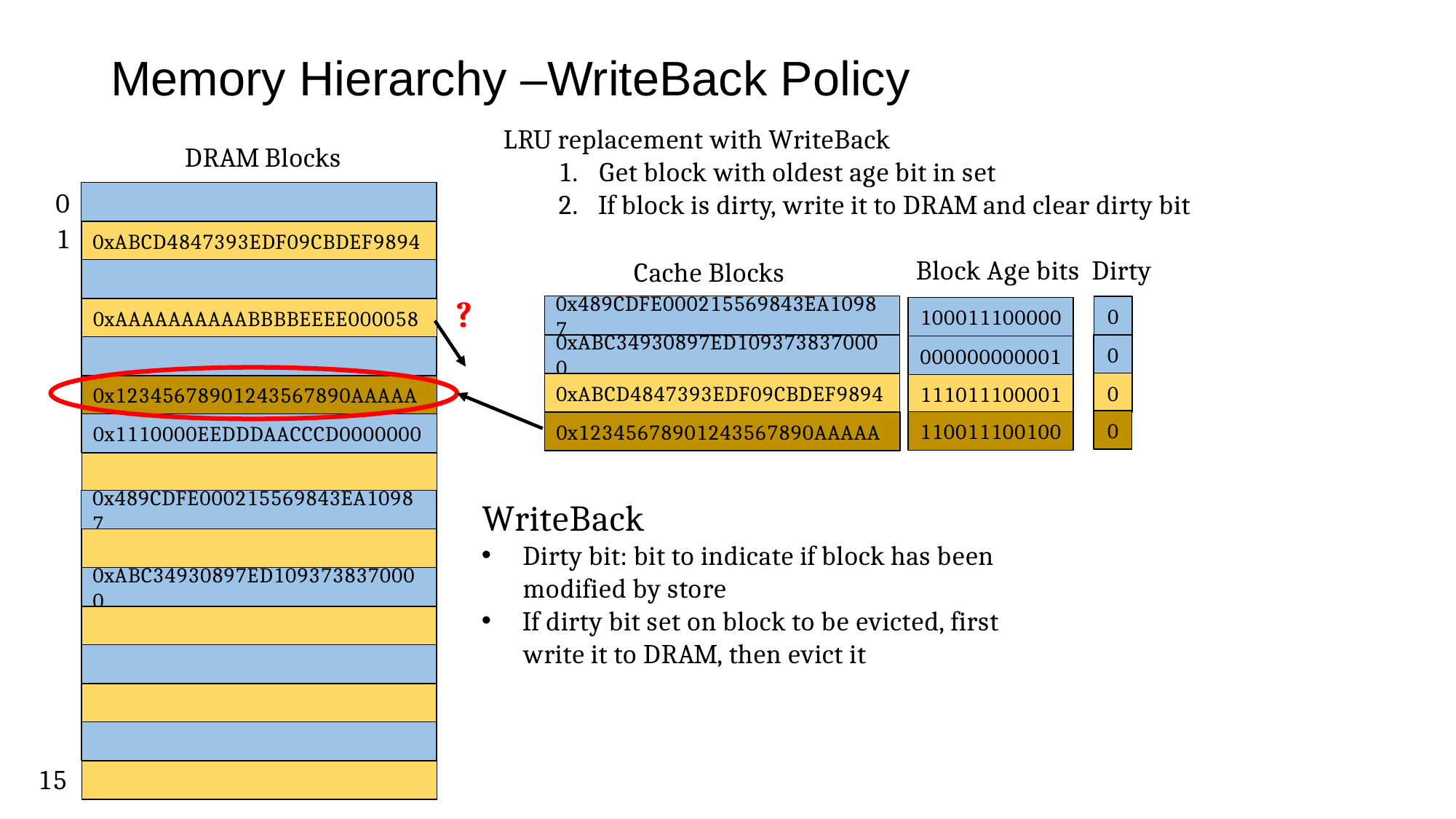

# Memory Hierarchy –WriteBack Policy
LRU replacement with WriteBack
Get block with oldest age bit in set
If block is dirty, write it to DRAM and clear dirty bit

DRAM Blocks
0

1
0xABCD4847393EDF09CBDEF9894
Dirty
Block Age bits
Cache Blocks

?
0x489CDFE000215569843EA10987
0
100011100000
0xAAAAAAAAAABBBBEEEE000058
0xABC34930897ED1093738370000
0
000000000001

0
0xABCD4847393EDF09CBDEF9894
111011100001
0x12345678901243567890AAAAA
0
110011100100
0x12345678901243567890AAAAA
0x1110000EEDDDAACCCD0000000

WriteBack
Dirty bit: bit to indicate if block has been modified by store
If dirty bit set on block to be evicted, first write it to DRAM, then evict it

0x489CDFE000215569843EA10987

0xABC34930897ED1093738370000

15